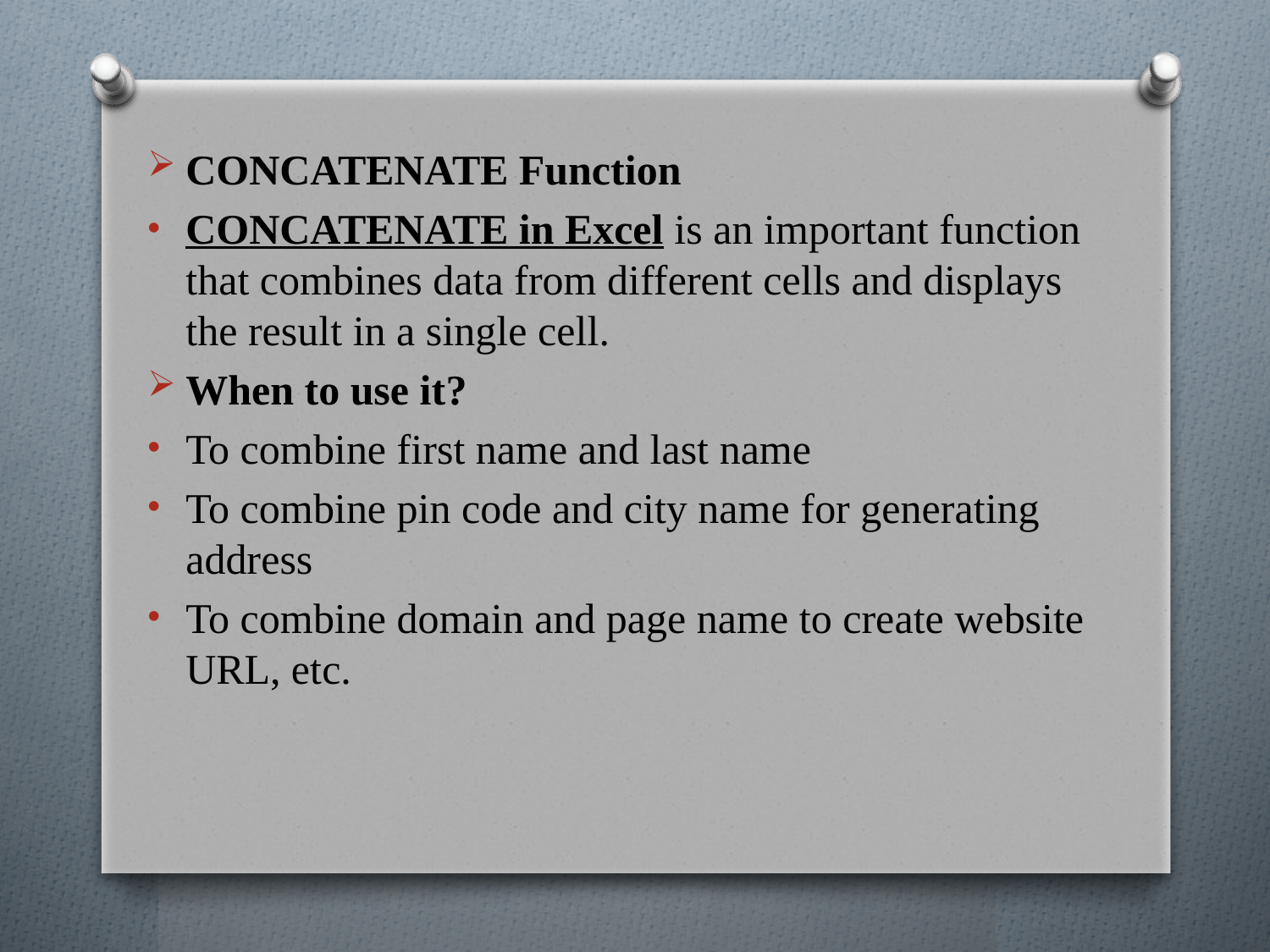

CONCATENATE Function
CONCATENATE in Excel is an important function that combines data from different cells and displays the result in a single cell.
When to use it?
To combine first name and last name
To combine pin code and city name for generating address
To combine domain and page name to create website URL, etc.